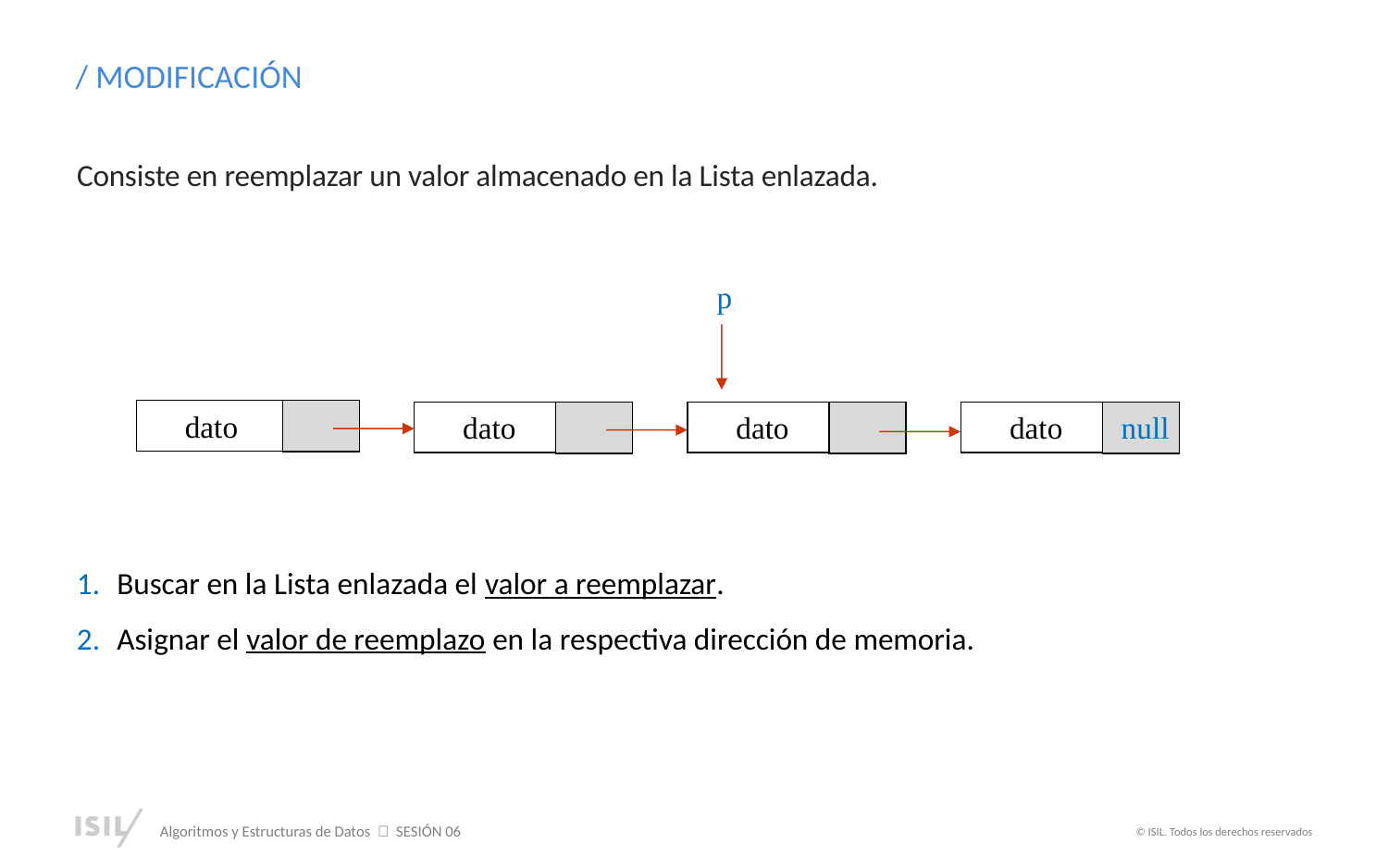

/ MODIFICACIÓN
Consiste en reemplazar un valor almacenado en la Lista enlazada.
p

dato

null
dato

dato

dato

Buscar en la Lista enlazada el valor a reemplazar.
Asignar el valor de reemplazo en la respectiva dirección de memoria.